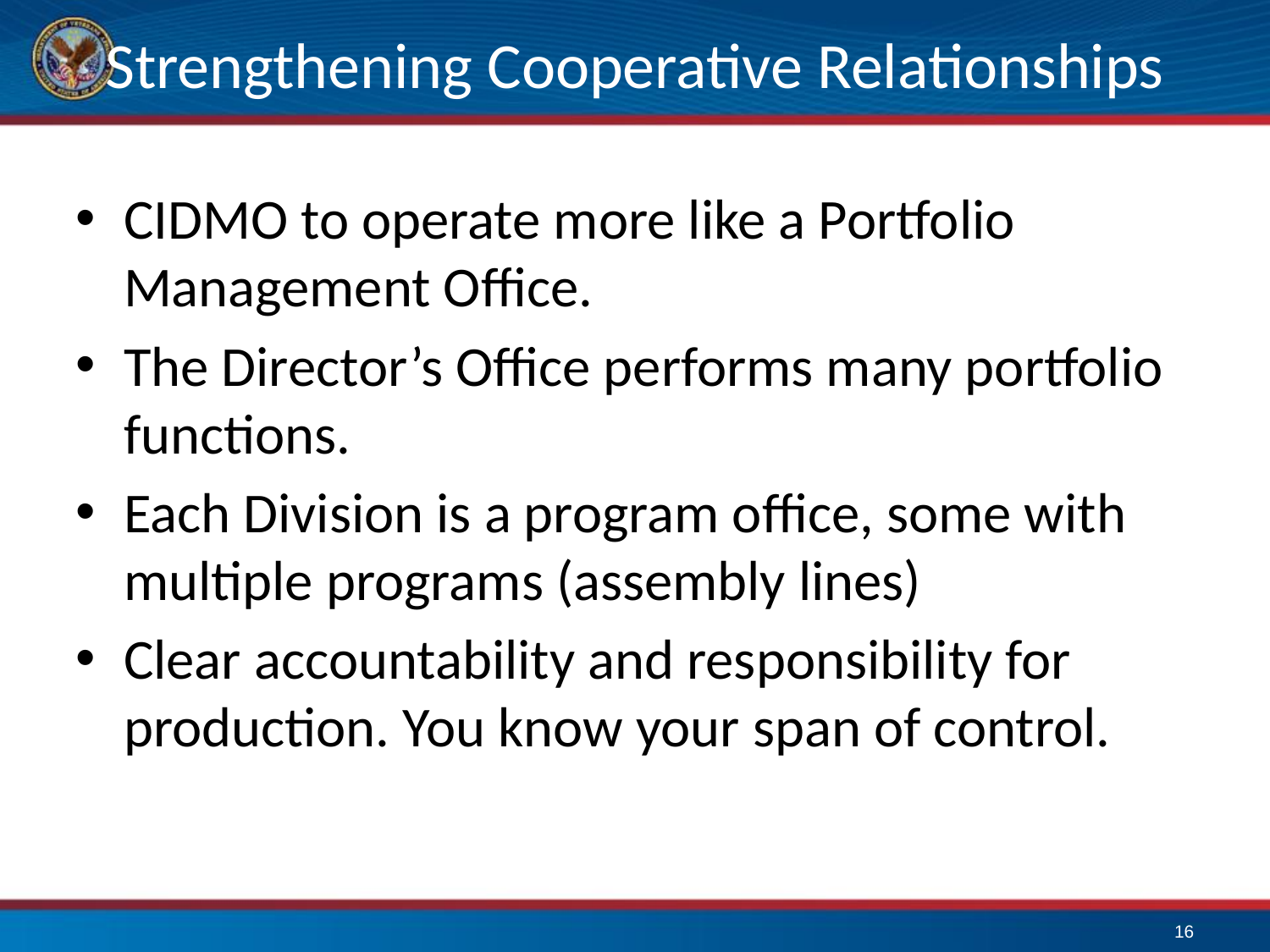

# Strengthening Cooperative Relationships
CIDMO to operate more like a Portfolio Management Office.
The Director’s Office performs many portfolio functions.
Each Division is a program office, some with multiple programs (assembly lines)
Clear accountability and responsibility for production. You know your span of control.
16